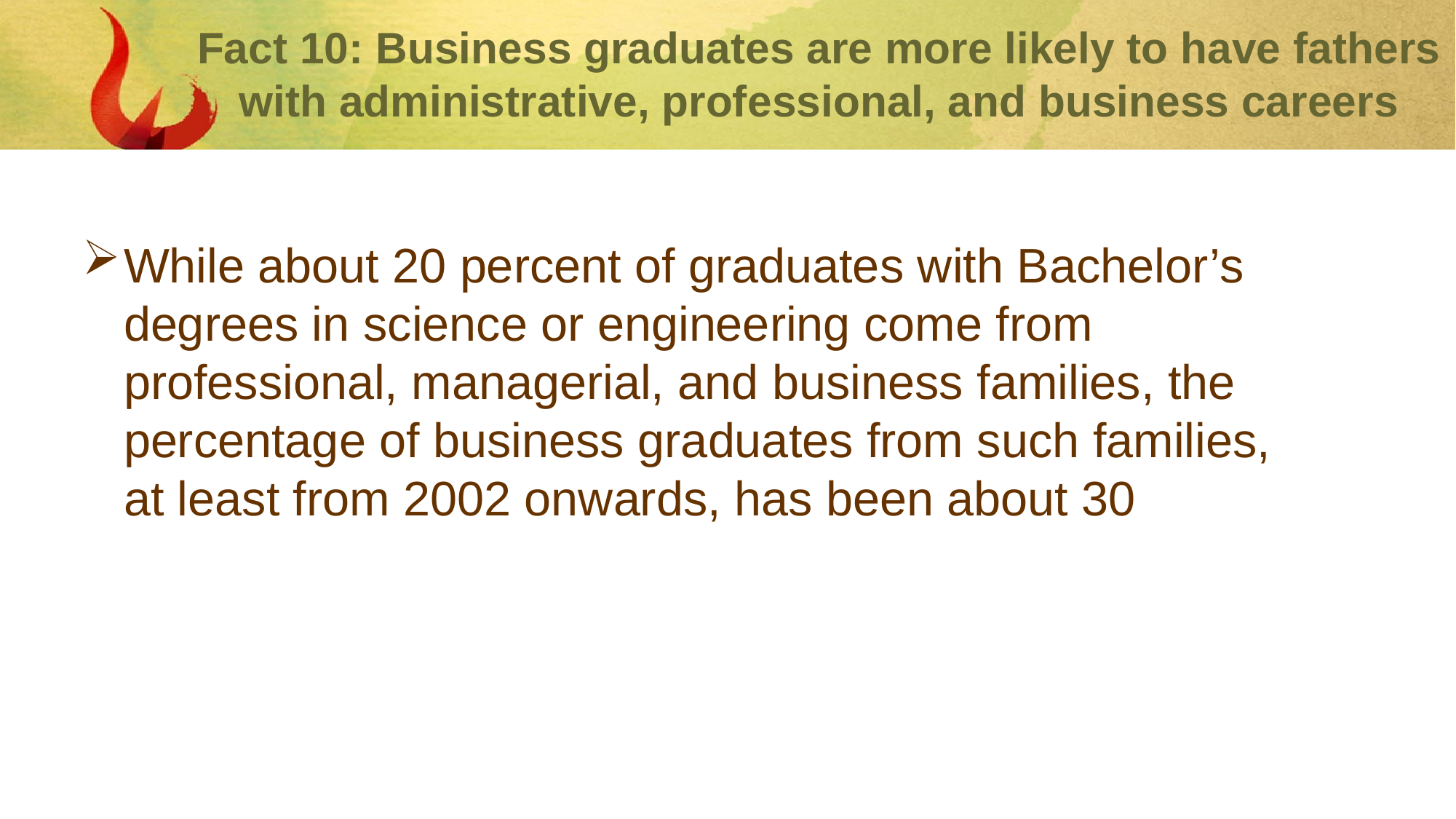

# Fact 10: Business graduates are more likely to have fathers with administrative, professional, and business careers
While about 20 percent of graduates with Bachelor’s degrees in science or engineering come from professional, managerial, and business families, the percentage of business graduates from such families, at least from 2002 onwards, has been about 30
24